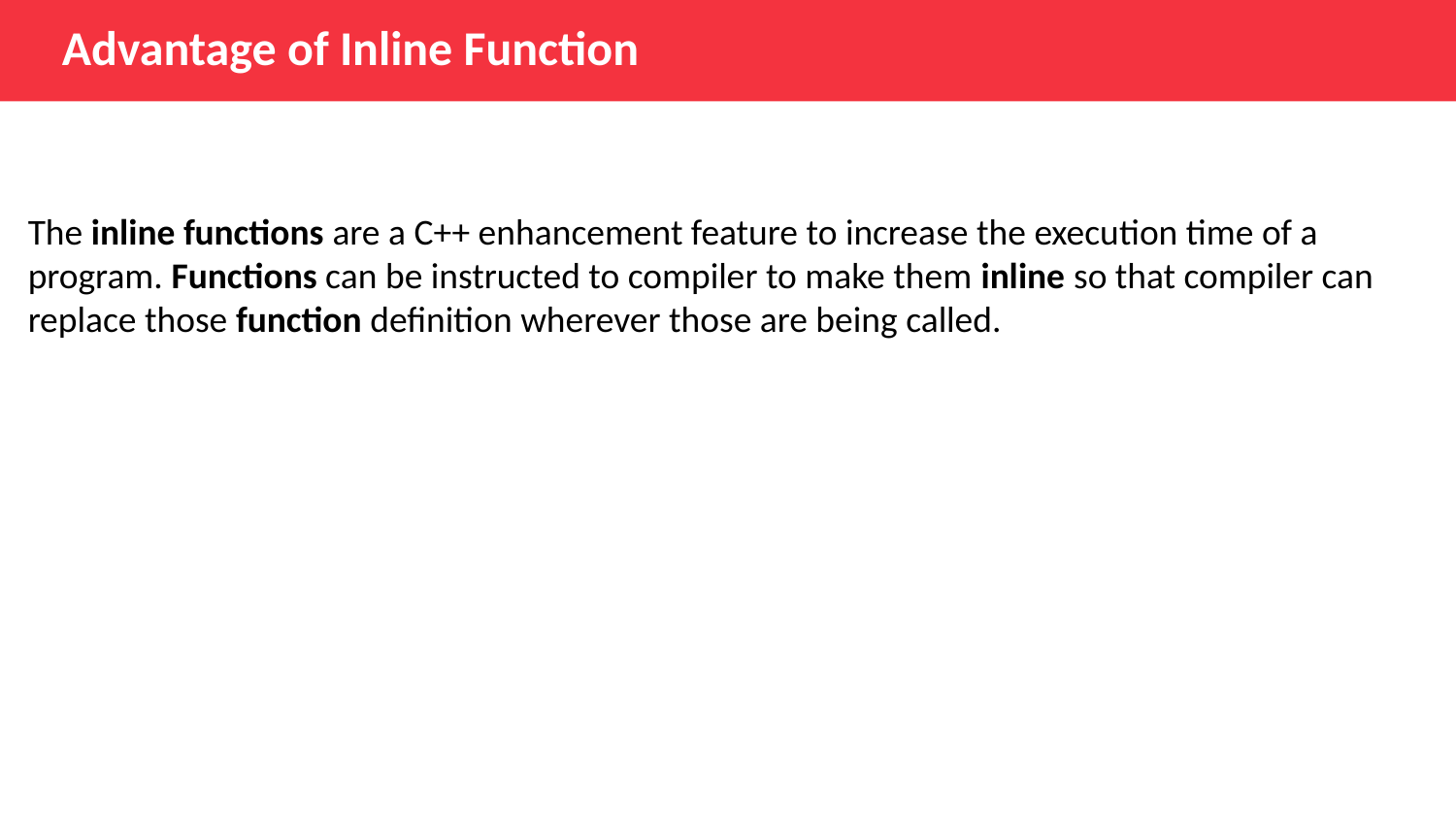

Advantage of Inline Function

The inline functions are a C++ enhancement feature to increase the execution time of a program. Functions can be instructed to compiler to make them inline so that compiler can replace those function definition wherever those are being called.